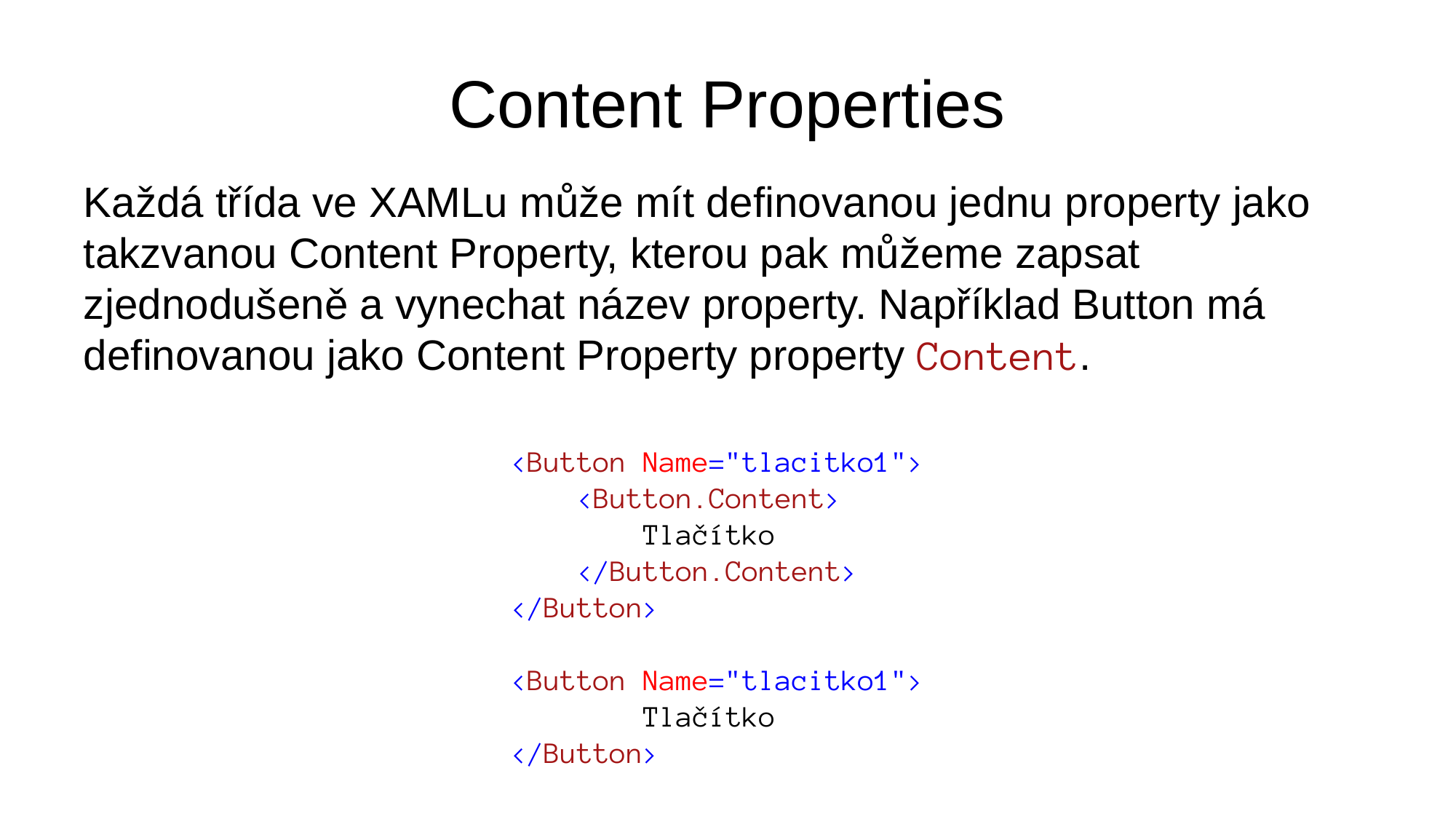

# Content Properties
Každá třída ve XAMLu může mít definovanou jednu property jako takzvanou Content Property, kterou pak můžeme zapsat zjednodušeně a vynechat název property. Například Button má definovanou jako Content Property property Content.

<Button Name="tlacitko1">
    <Button.Content>
        Tlačítko
    </Button.Content>
</Button>

<Button Name="tlacitko1">
        Tlačítko
</Button>